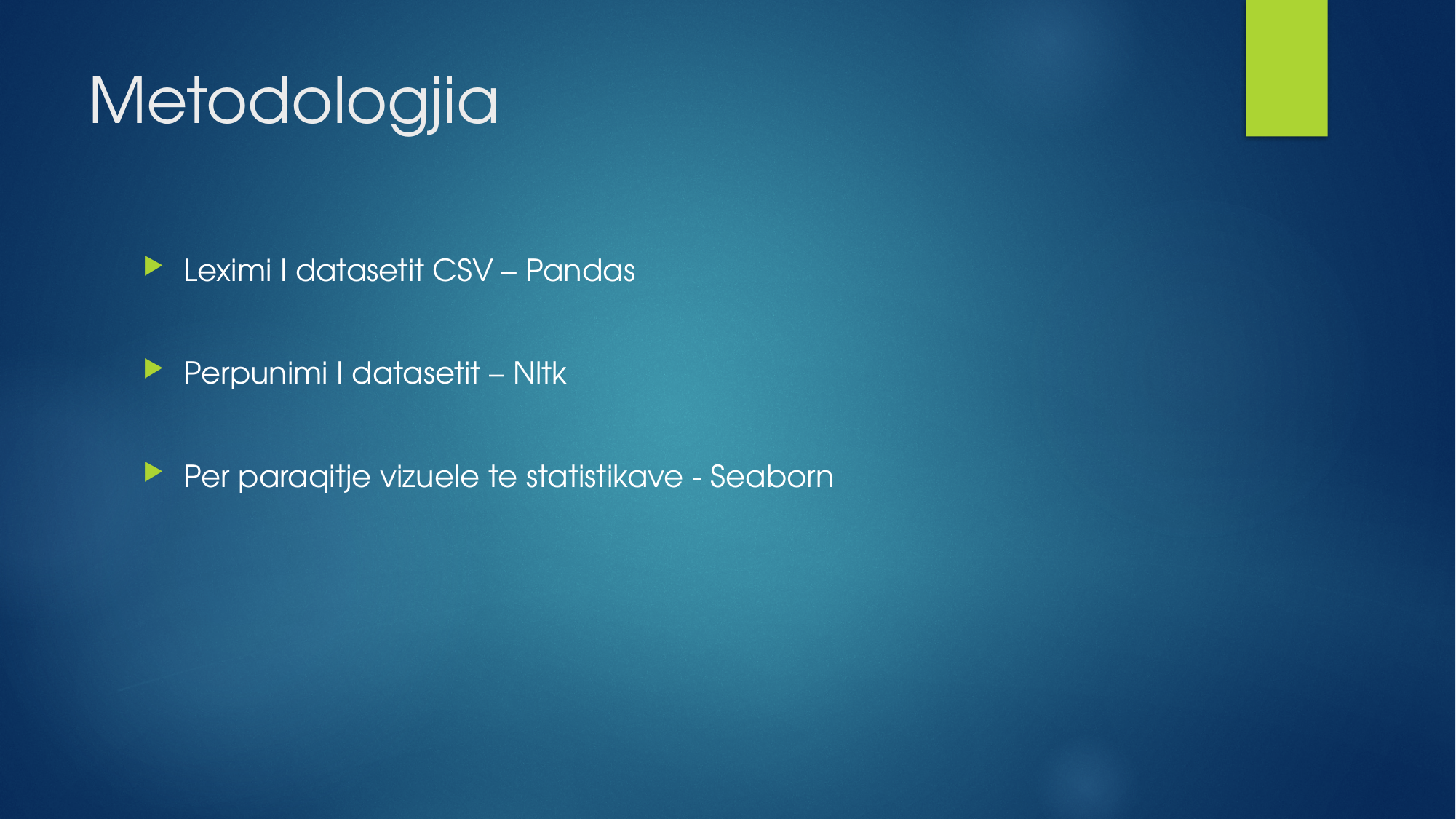

# Metodologjia
Leximi I datasetit CSV – Pandas

Perpunimi I datasetit – Nltk

Per paraqitje vizuele te statistikave - Seaborn